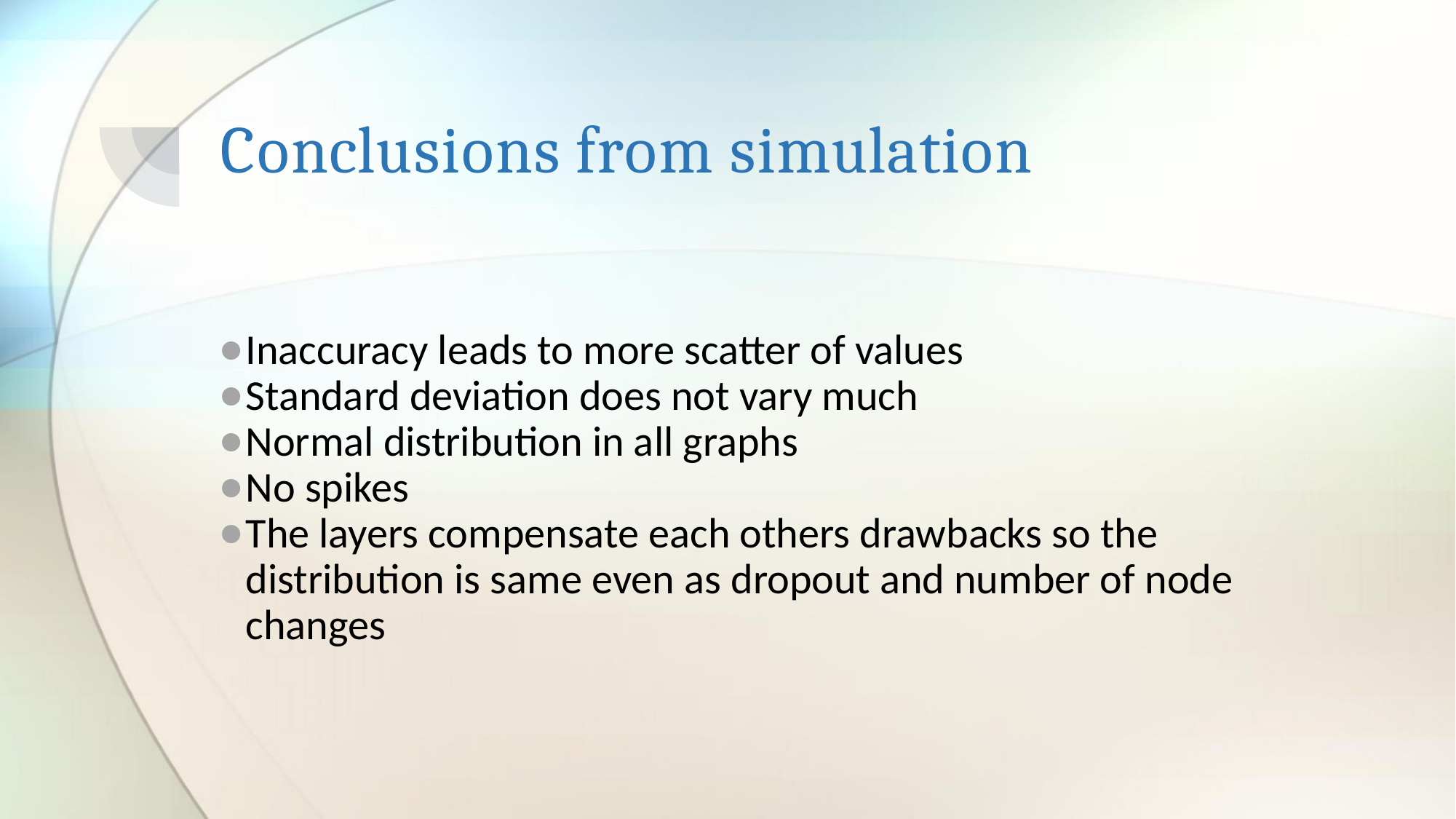

# Conclusions from simulation
Inaccuracy leads to more scatter of values
Standard deviation does not vary much
Normal distribution in all graphs
No spikes
The layers compensate each others drawbacks so the distribution is same even as dropout and number of node changes